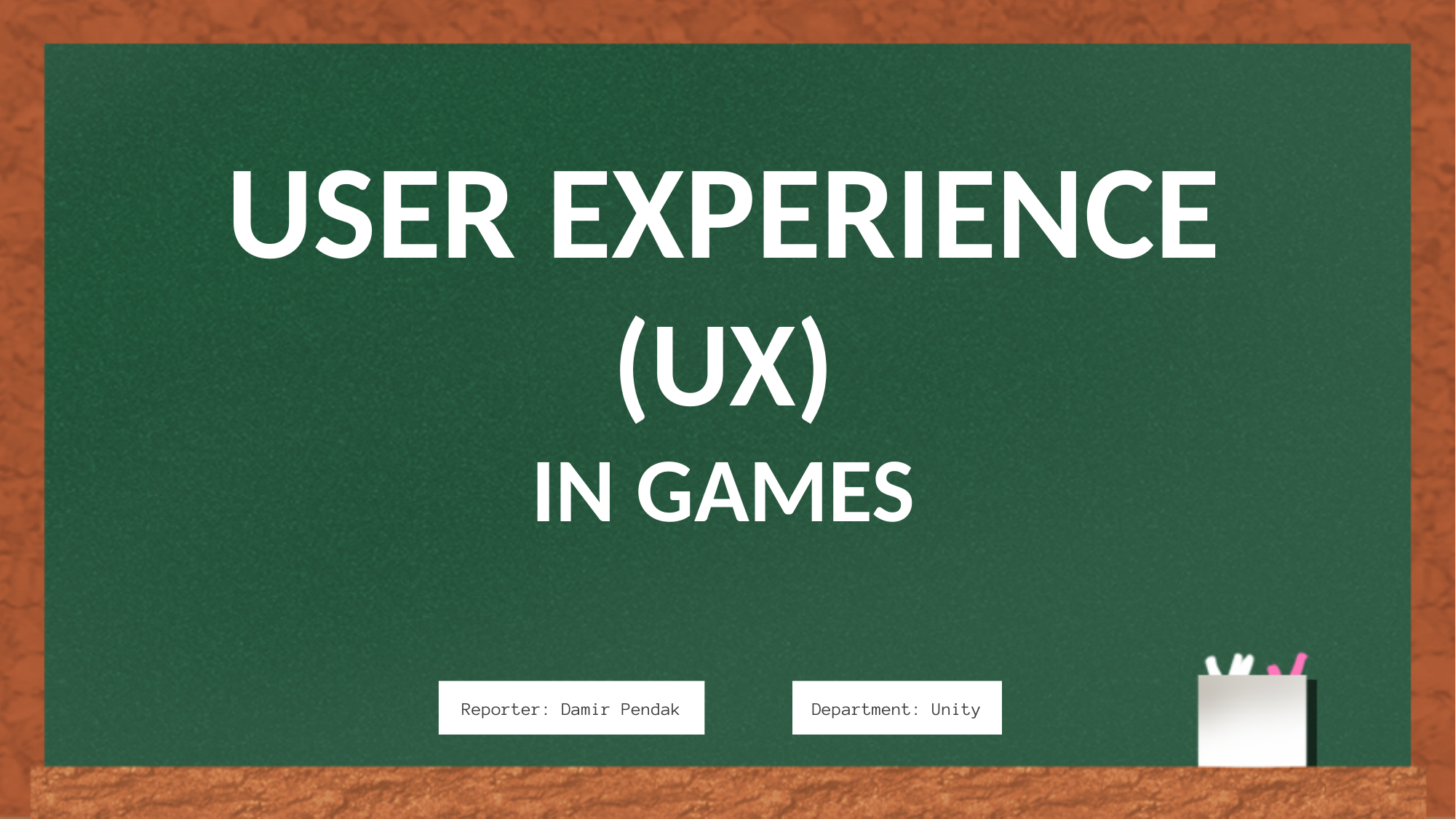

USER EXPERIENCE
(UX)
IN GAMES
Reporter: Damir Pendak
Department: Unity